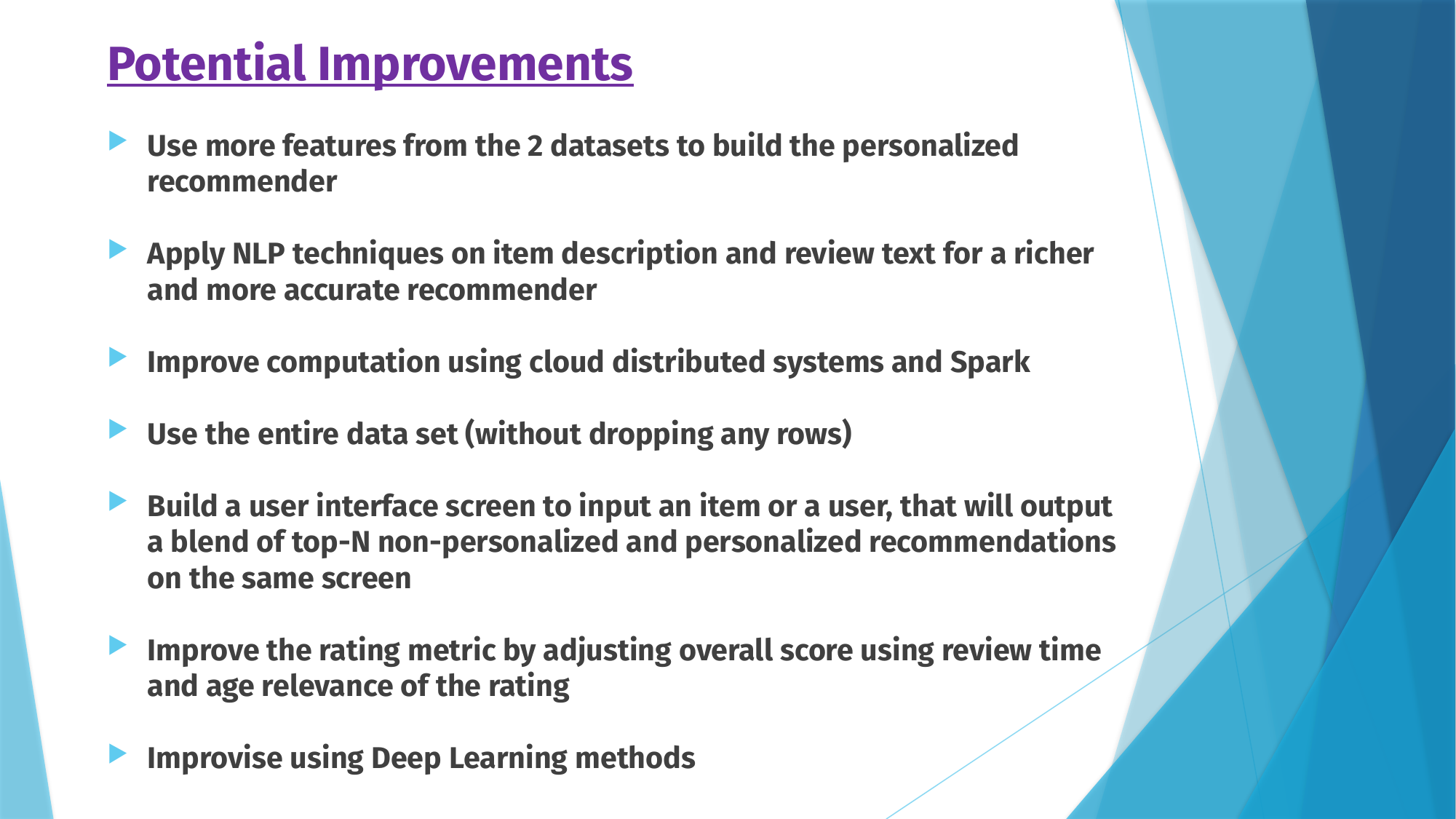

Potential Improvements
Use more features from the 2 datasets to build the personalized recommender
Apply NLP techniques on item description and review text for a richer and more accurate recommender
Improve computation using cloud distributed systems and Spark
Use the entire data set (without dropping any rows)
Build a user interface screen to input an item or a user, that will output a blend of top-N non-personalized and personalized recommendations on the same screen
Improve the rating metric by adjusting overall score using review time and age relevance of the rating
Improvise using Deep Learning methods